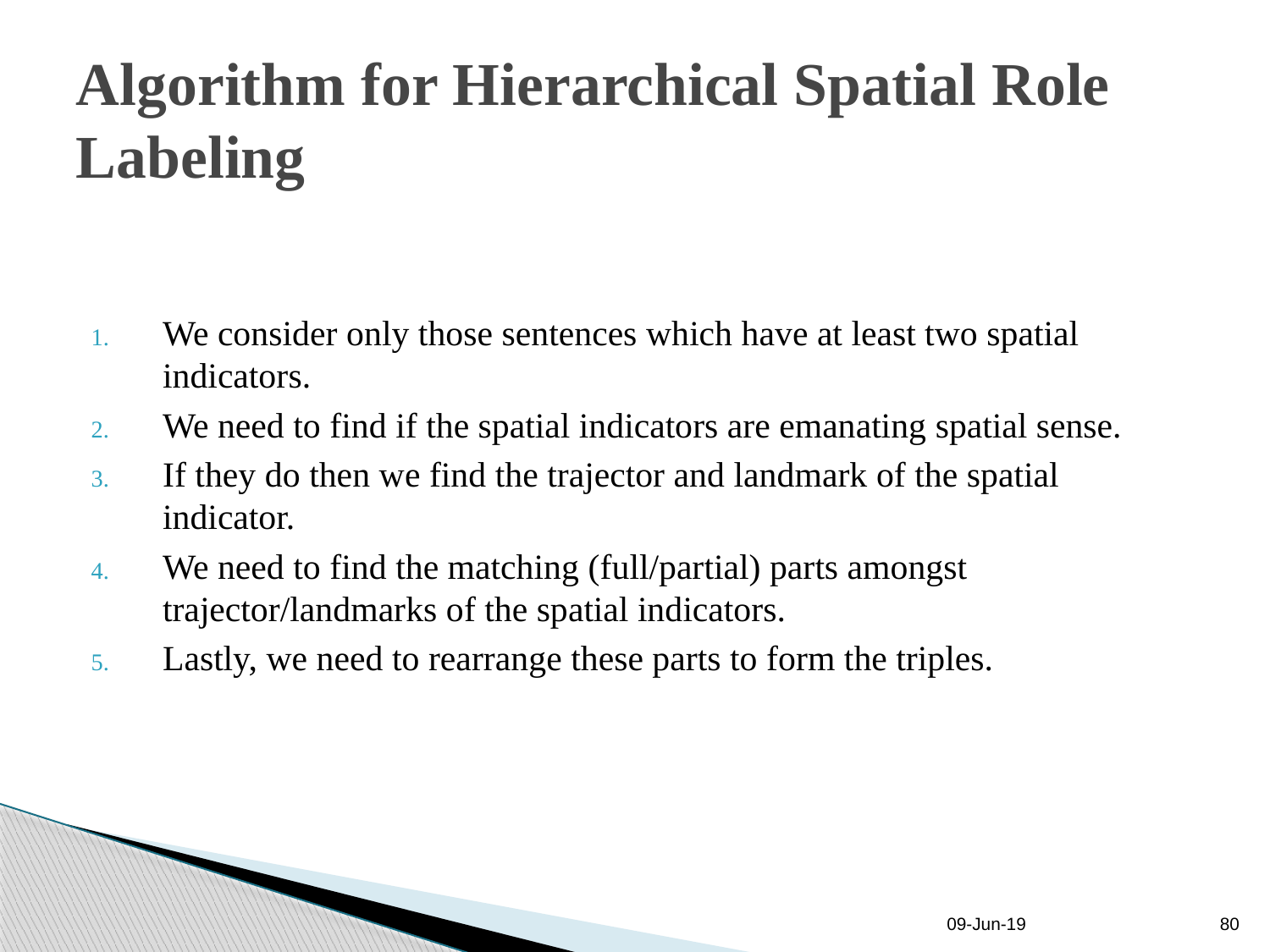

# Algorithm for Hierarchical Spatial Role Labeling

We consider only those sentences which have at least two spatial indicators.
We need to find if the spatial indicators are emanating spatial sense.
If they do then we find the trajector and landmark of the spatial indicator.
We need to find the matching (full/partial) parts amongst trajector/landmarks of the spatial indicators.
Lastly, we need to rearrange these parts to form the triples.
09-Jun-19
80